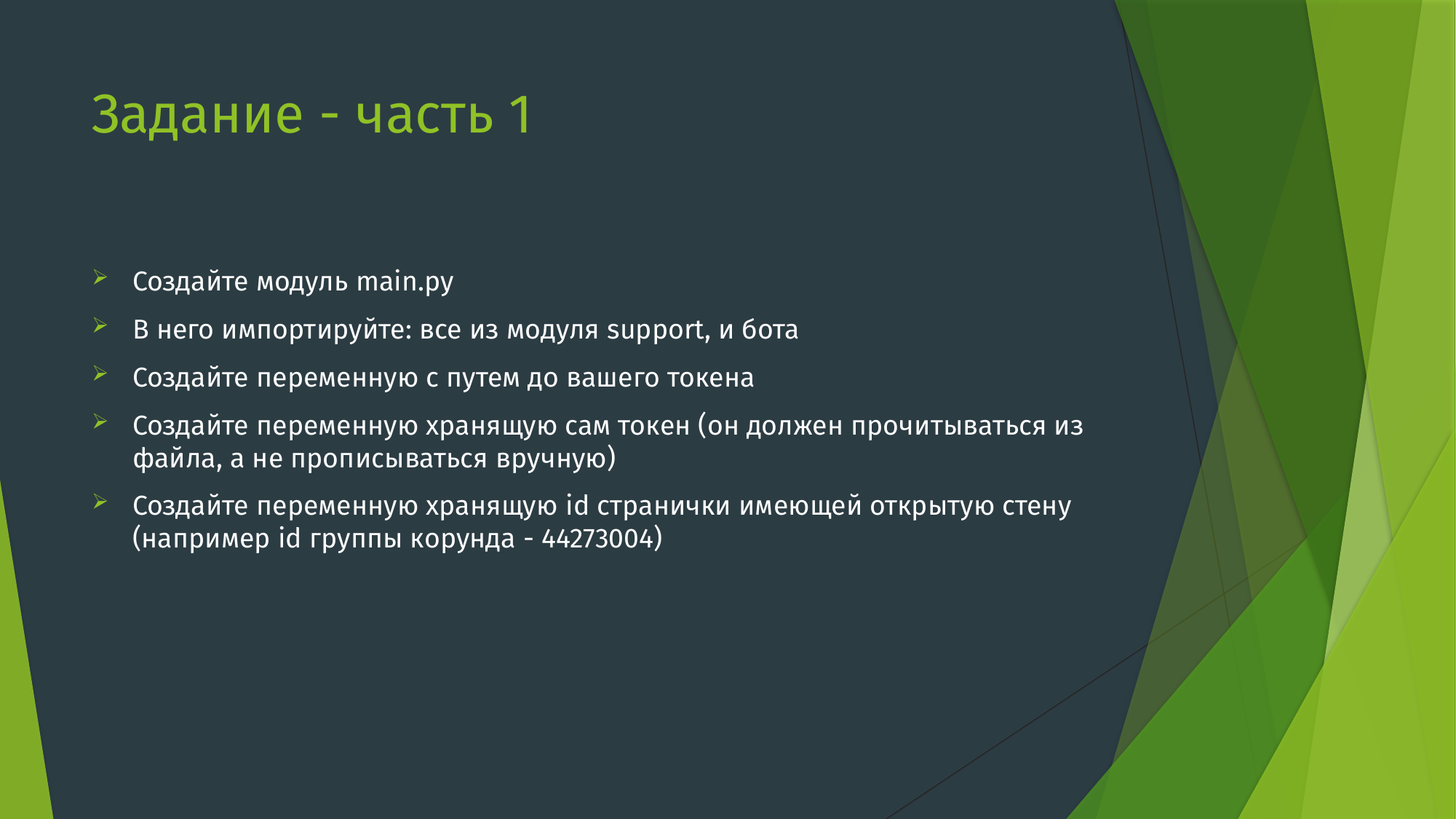

# Задание - часть 1
Создайте модуль main.py
В него импортируйте: все из модуля support, и бота
Создайте переменную с путем до вашего токена
Создайте переменную хранящую сам токен (он должен прочитываться из файла, а не прописываться вручную)
Создайте переменную хранящую id странички имеющей открытую стену (например id группы корунда - 44273004)